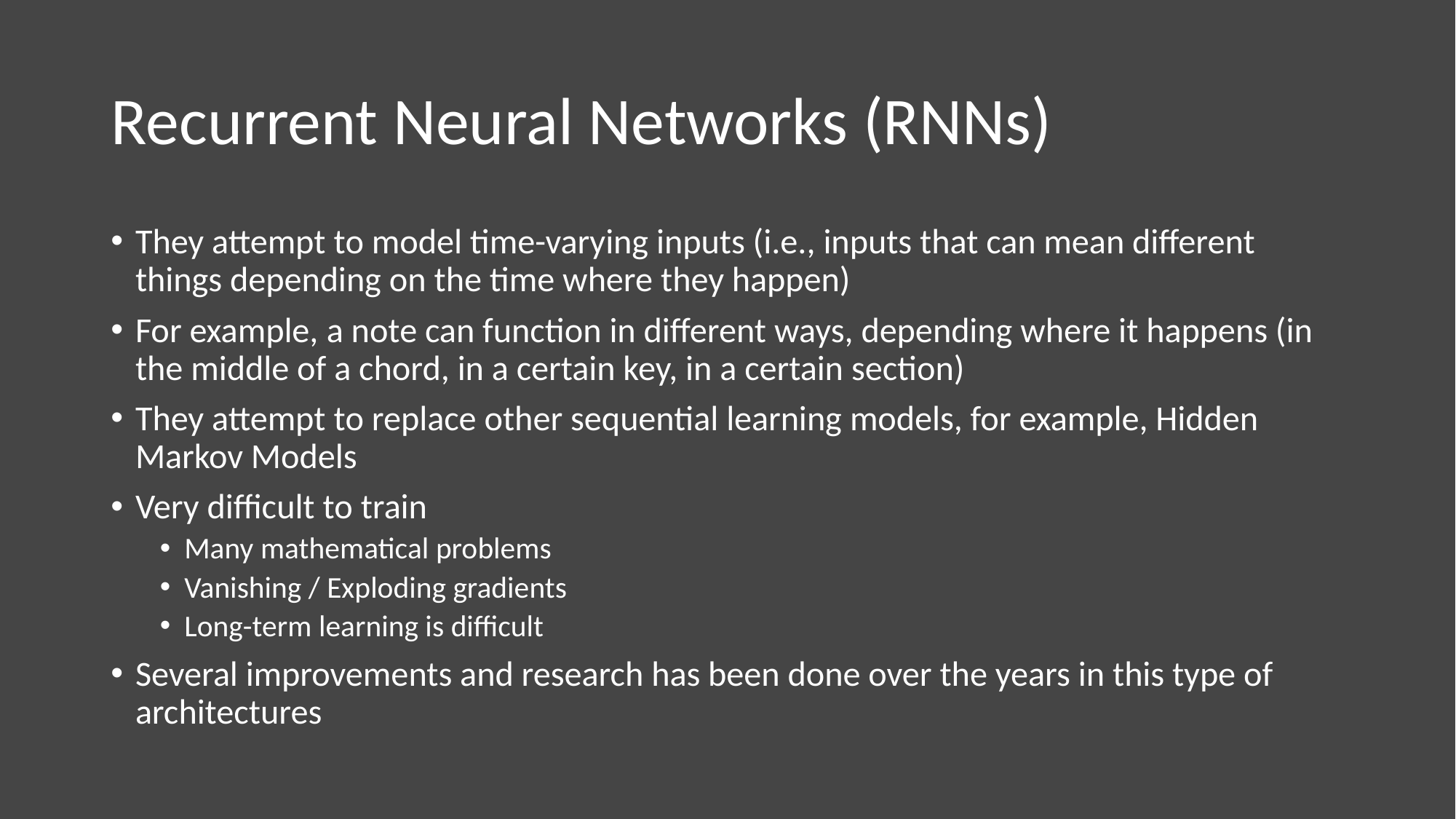

# Recurrent Neural Networks (RNNs)
They attempt to model time-varying inputs (i.e., inputs that can mean different things depending on the time where they happen)
For example, a note can function in different ways, depending where it happens (in the middle of a chord, in a certain key, in a certain section)
They attempt to replace other sequential learning models, for example, Hidden Markov Models
Very difficult to train
Many mathematical problems
Vanishing / Exploding gradients
Long-term learning is difficult
Several improvements and research has been done over the years in this type of architectures